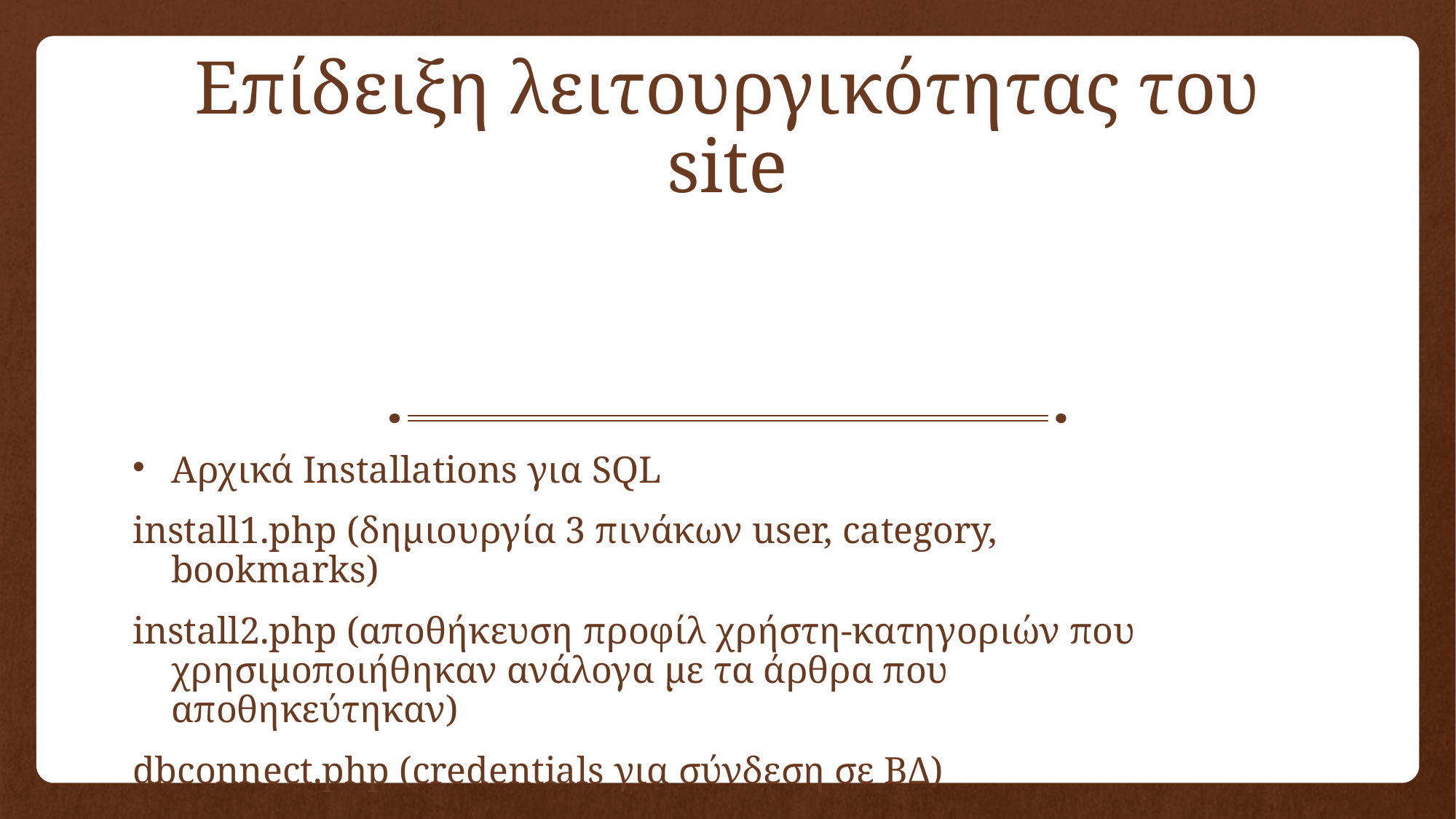

Επίδειξη λειτουργικότητας του site
Αρχικά Installations για SQL
install1.php (δημιουργία 3 πινάκων user, category, bookmarks)
install2.php (αποθήκευση προφίλ χρήστη-κατηγοριών που χρησιμοποιήθηκαν ανάλογα με τα άρθρα που αποθηκεύτηκαν)
dbconnect.php (credentials για σύνδεση σε ΒΔ)